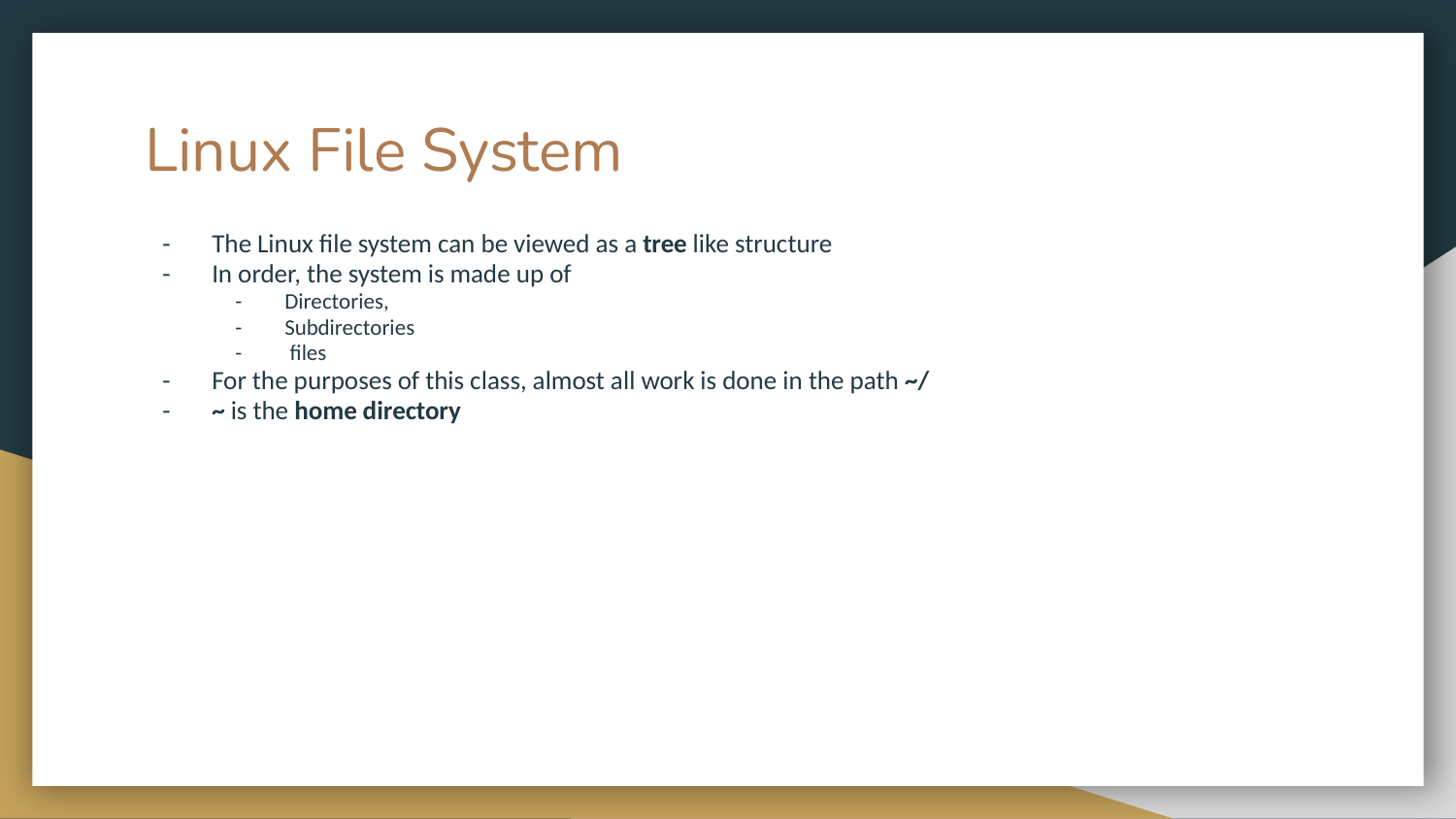

# Linux File System
The Linux file system can be viewed as a tree like structure
In order, the system is made up of
Directories,
Subdirectories
 files
For the purposes of this class, almost all work is done in the path ~/
~ is the home directory